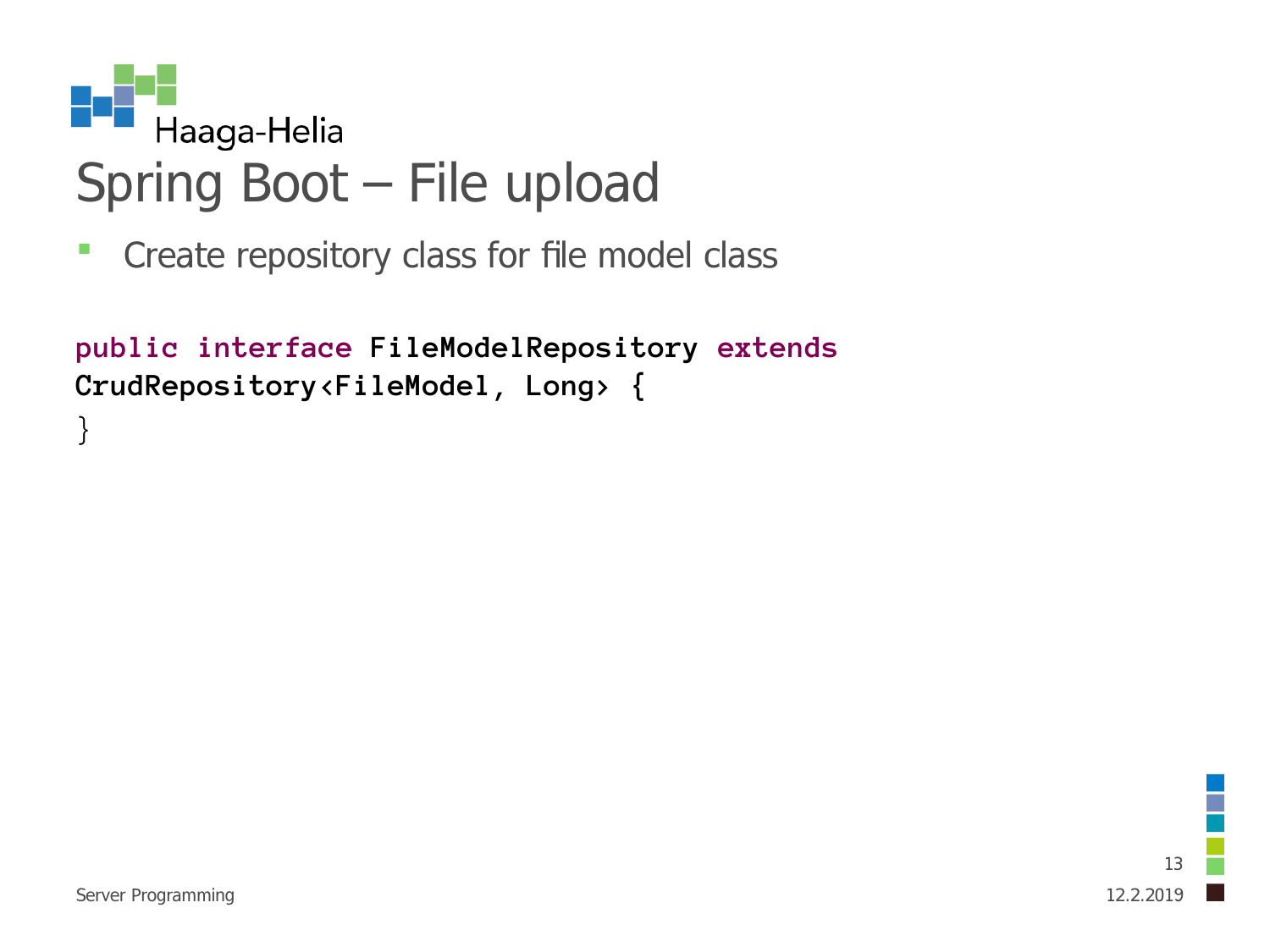

# Spring Boot – File upload
Create repository class for file model class

public interface FileModelRepository extends CrudRepository<FileModel, Long> {
}

13
Server Programming
12.2.2019